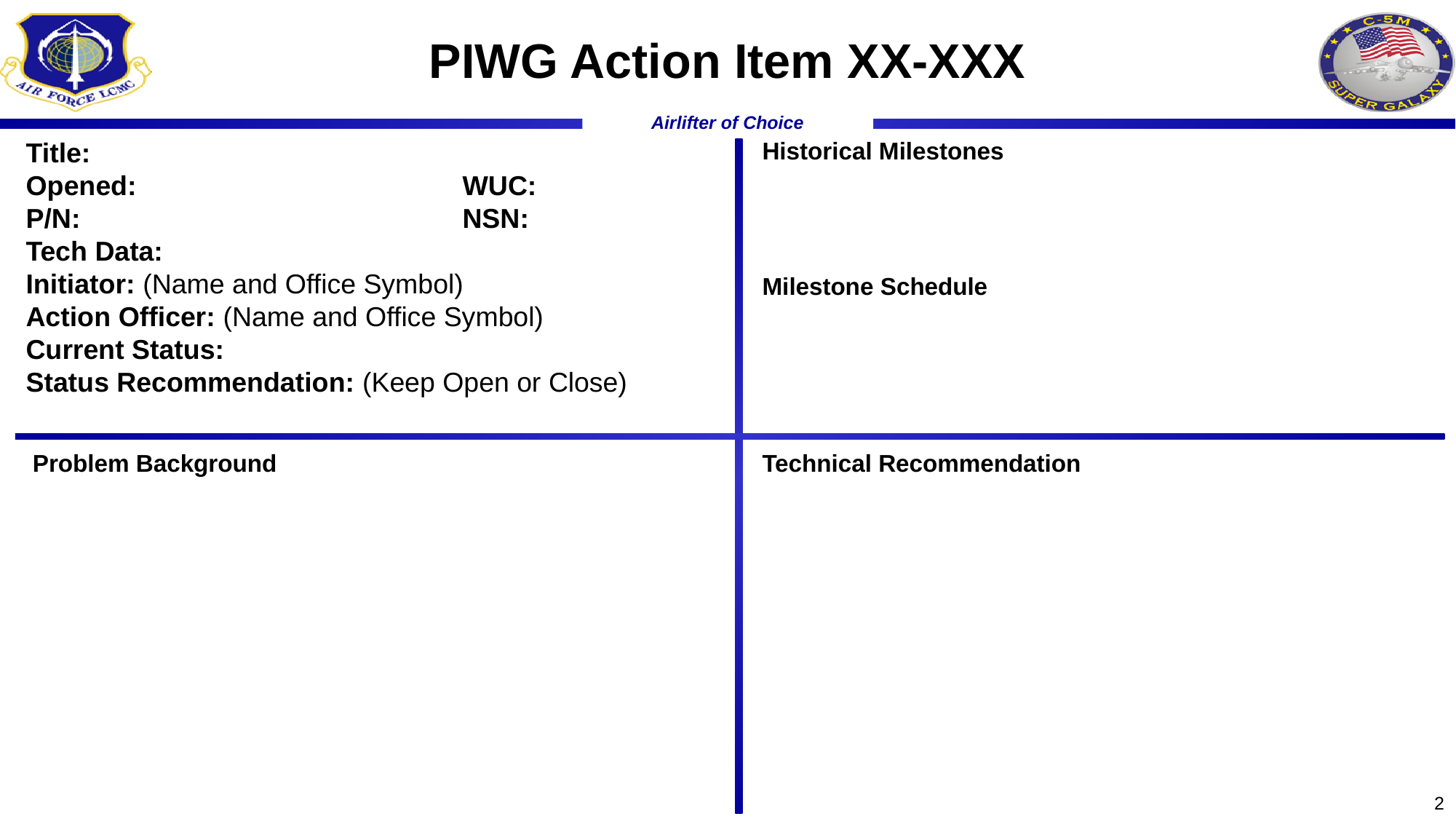

# PIWG Action Item XX-XXX
Title:
Opened: 			WUC:
P/N: 				NSN:
Tech Data:
Initiator: (Name and Office Symbol)
Action Officer: (Name and Office Symbol)
Current Status:
Status Recommendation: (Keep Open or Close)
Historical Milestones

Milestone Schedule

Problem Background
Technical Recommendation

2